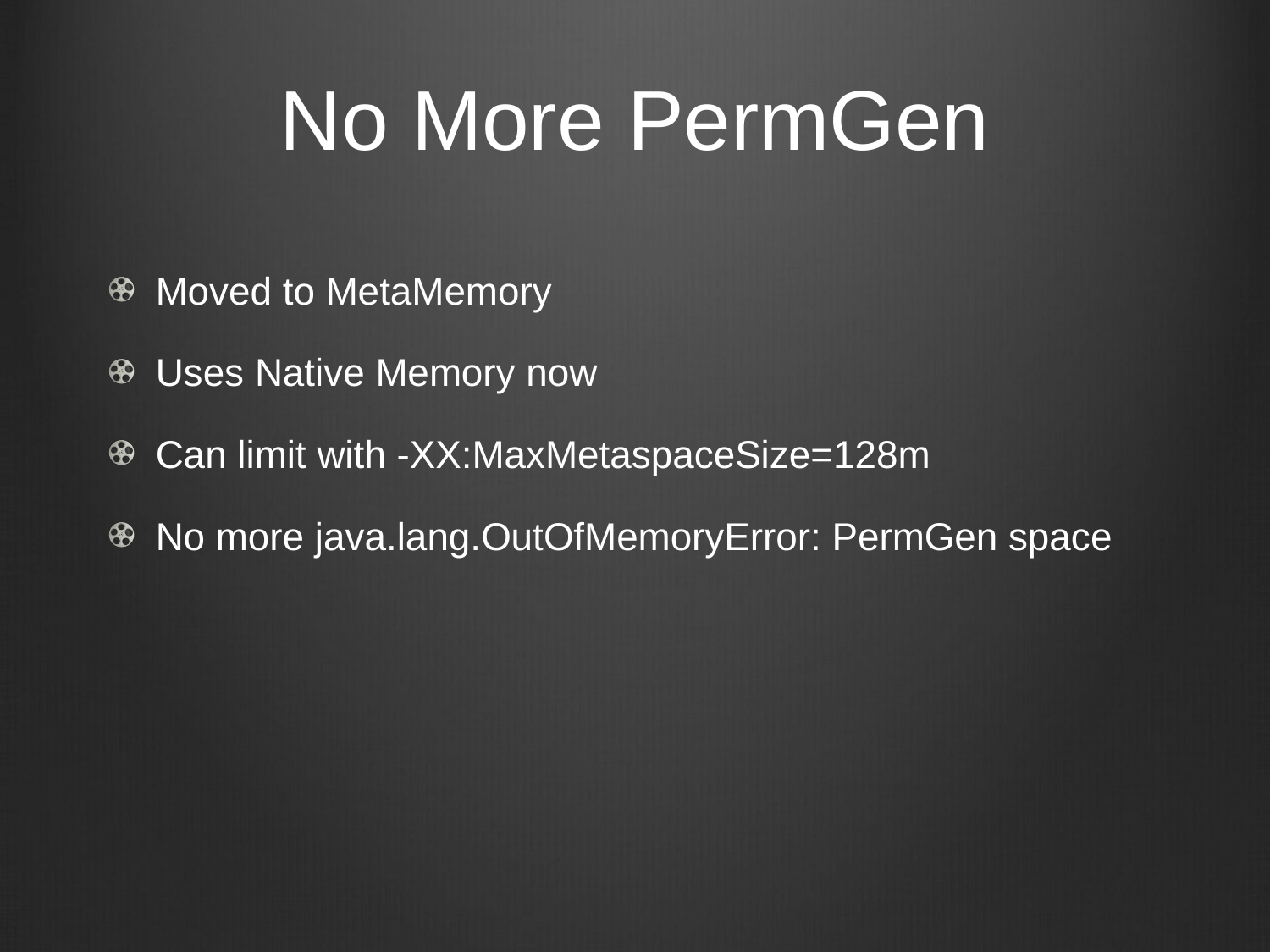

# No More PermGen
Moved to MetaMemory
Uses Native Memory now
Can limit with -XX:MaxMetaspaceSize=128m
No more java.lang.OutOfMemoryError: PermGen space